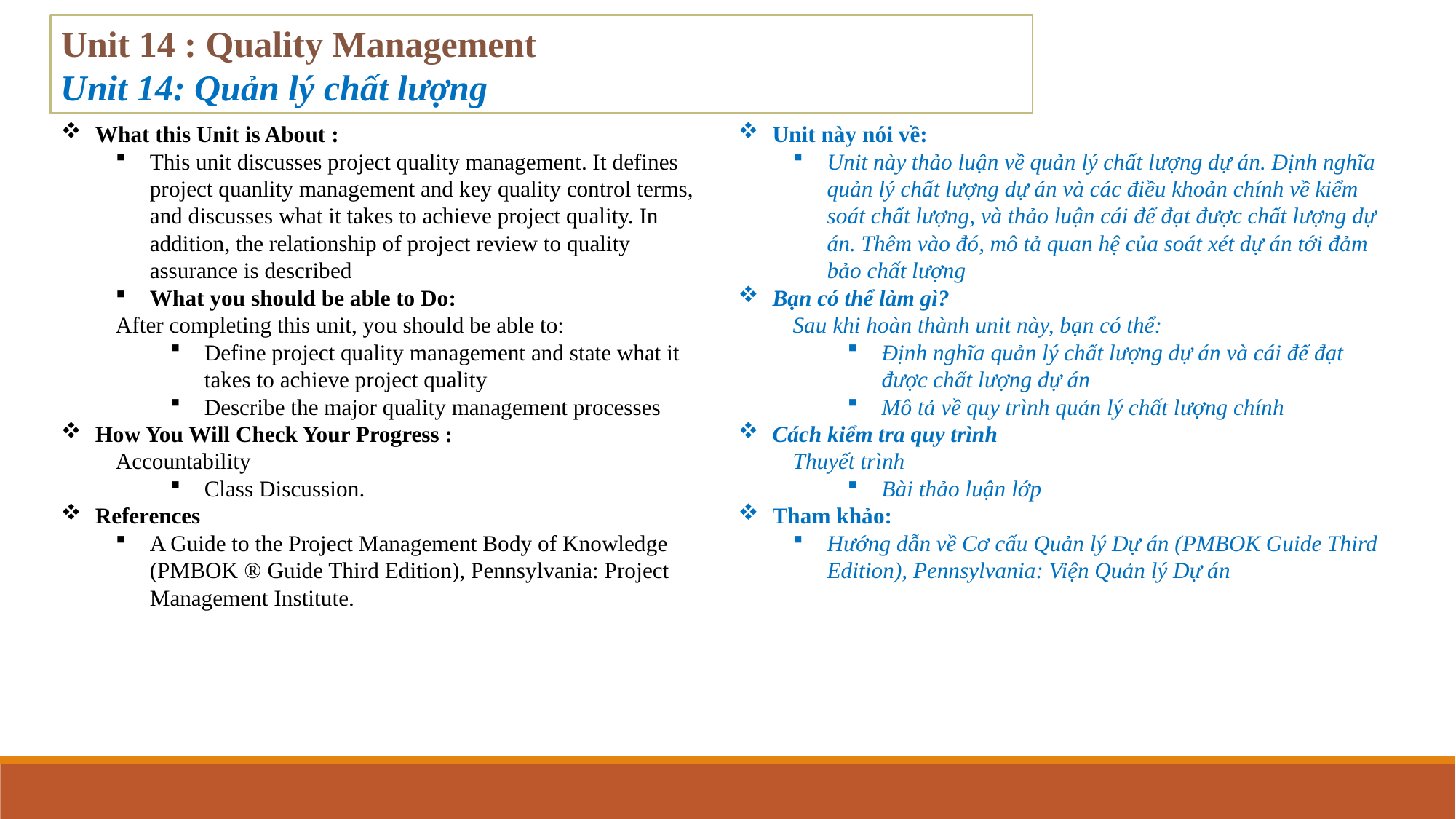

Unit 14 : Quality Management
Unit 14: Quản lý chất lượng
What this Unit is About :
This unit discusses project quality management. It defines project quanlity management and key quality control terms, and discusses what it takes to achieve project quality. In addition, the relationship of project review to quality assurance is described
What you should be able to Do:
After completing this unit, you should be able to:
Define project quality management and state what it takes to achieve project quality
Describe the major quality management processes
How You Will Check Your Progress :
Accountability
Class Discussion.
References
A Guide to the Project Management Body of Knowledge (PMBOK ® Guide Third Edition), Pennsylvania: Project Management Institute.

Unit này nói về:
Unit này thảo luận về quản lý chất lượng dự án. Định nghĩa quản lý chất lượng dự án và các điều khoản chính về kiểm soát chất lượng, và thảo luận cái để đạt được chất lượng dự án. Thêm vào đó, mô tả quan hệ của soát xét dự án tới đảm bảo chất lượng
Bạn có thể làm gì?
Sau khi hoàn thành unit này, bạn có thể:
Định nghĩa quản lý chất lượng dự án và cái để đạt được chất lượng dự án
Mô tả về quy trình quản lý chất lượng chính
Cách kiểm tra quy trình
Thuyết trình
Bài thảo luận lớp
Tham khảo:
Hướng dẫn về Cơ cấu Quản lý Dự án (PMBOK Guide Third Edition), Pennsylvania: Viện Quản lý Dự án